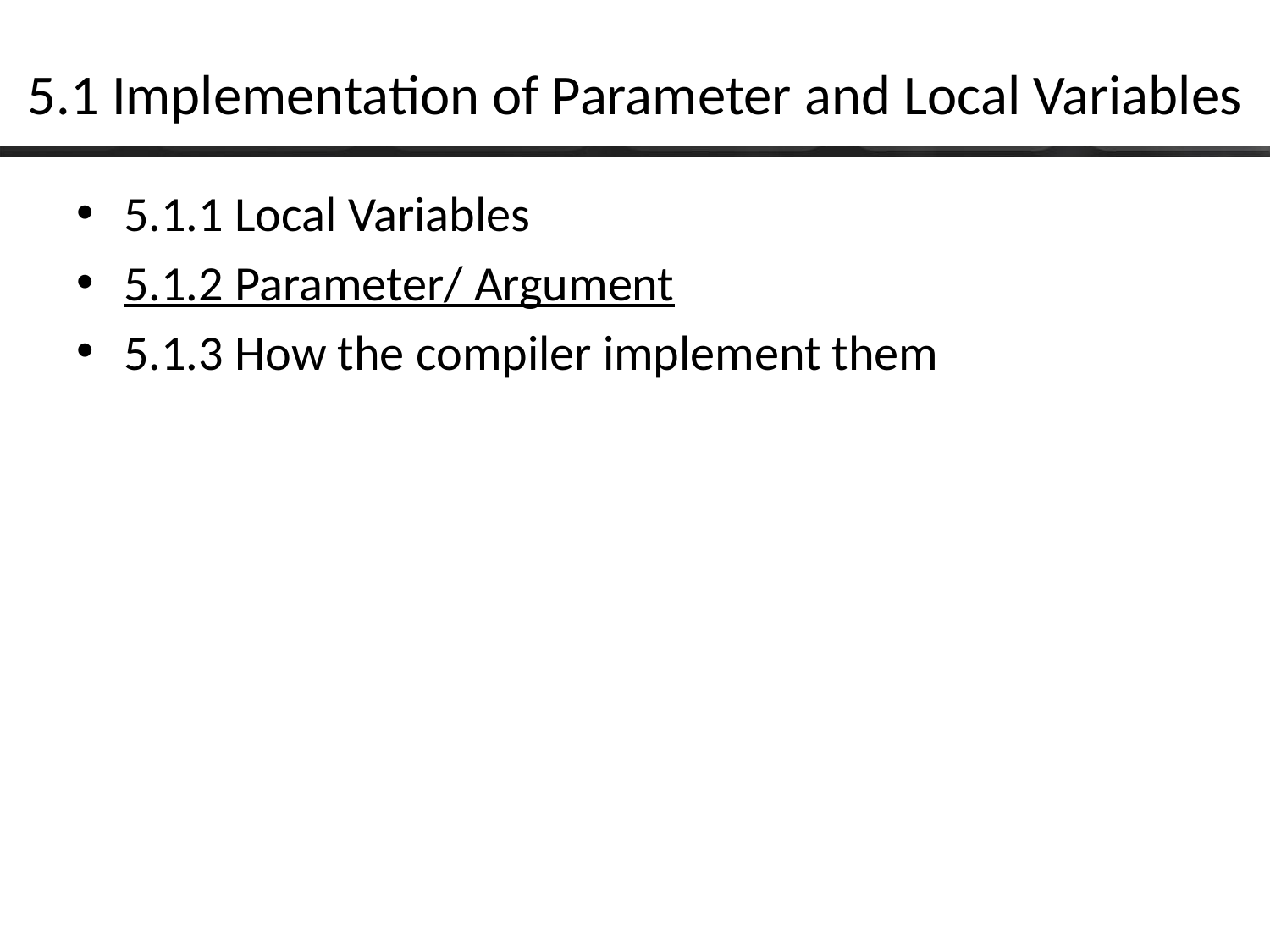

# 5.1 Implementation of Parameter and Local Variables
5.1.1 Local Variables
5.1.2 Parameter/ Argument
5.1.3 How the compiler implement them
15